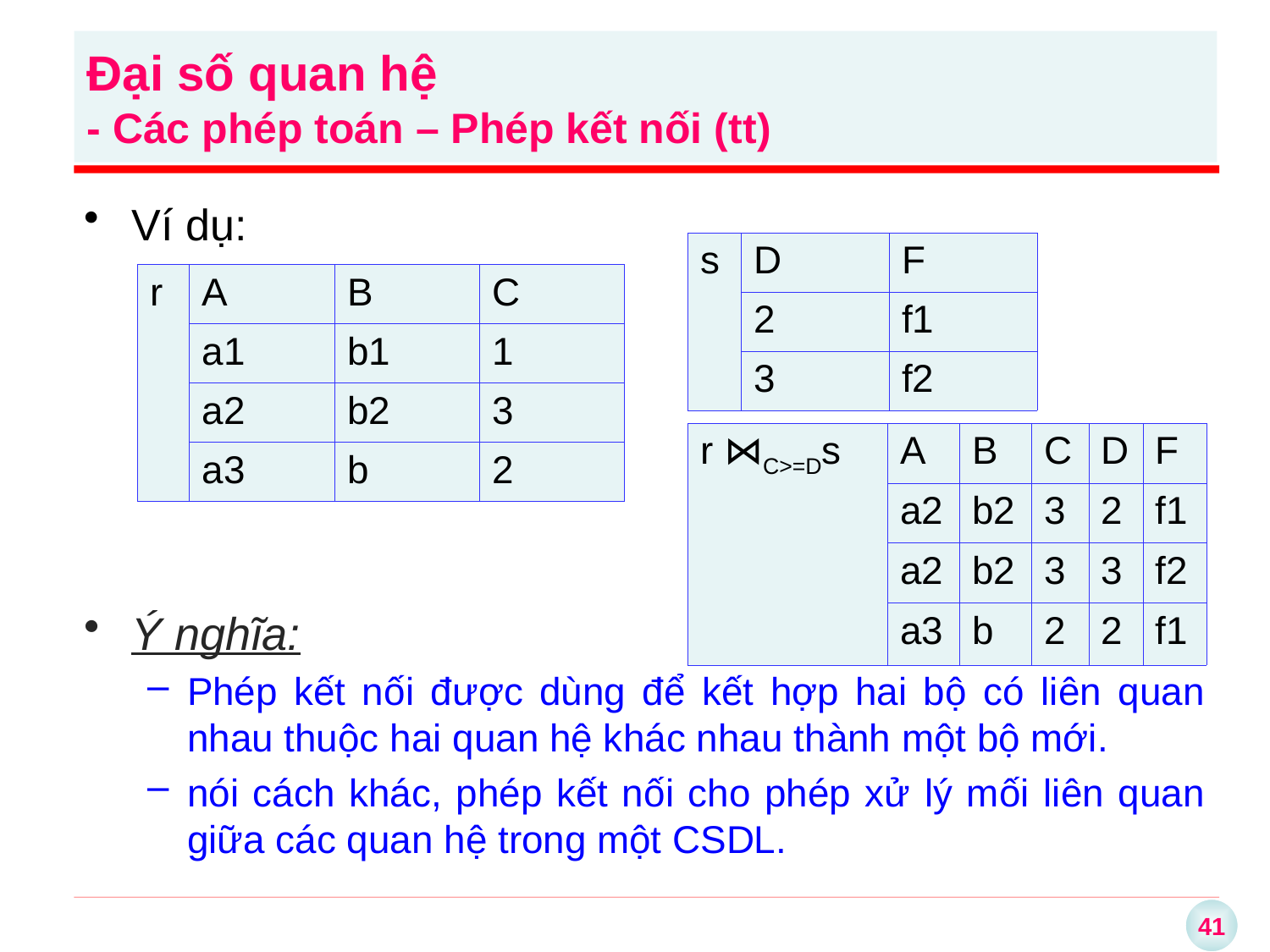

Đại số quan hệ
- Các phép toán – Phép kết nối (tt)
Ví dụ:

Ý nghĩa:
Phép kết nối được dùng để kết hợp hai bộ có liên quan nhau thuộc hai quan hệ khác nhau thành một bộ mới.
nói cách khác, phép kết nối cho phép xử lý mối liên quan giữa các quan hệ trong một CSDL.
| s | D | F |
| --- | --- | --- |
|  | 2 | f1 |
|  | 3 | f2 |
| r | A | B | C |
| --- | --- | --- | --- |
|  | a1 | b1 | 1 |
|  | a2 | b2 | 3 |
|  | a3 | b | 2 |
| r ⋈C>=Ds | A | B | C | D | F |
| --- | --- | --- | --- | --- | --- |
|  | a2 | b2 | 3 | 2 | f1 |
|  | a2 | b2 | 3 | 3 | f2 |
|  | a3 | b | 2 | 2 | f1 |